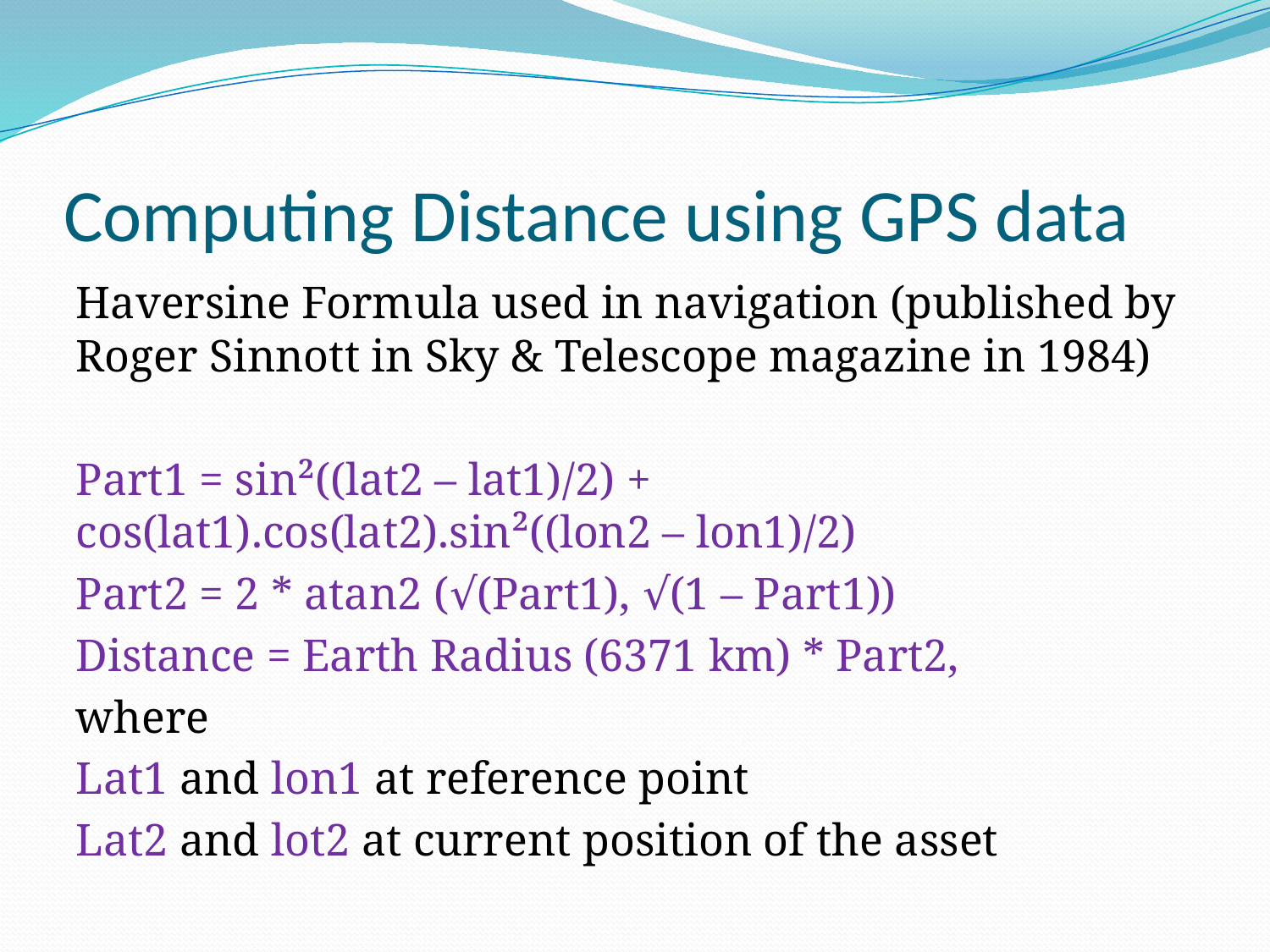

# Computing Distance using GPS data
Haversine Formula used in navigation (published by Roger Sinnott in Sky & Telescope magazine in 1984)

Part1 = sin²((lat2 – lat1)/2) + cos(lat1).cos(lat2).sin²((lon2 – lon1)/2)
Part2 = 2 * atan2 (√(Part1), √(1 – Part1))
Distance = Earth Radius (6371 km) * Part2,
where
Lat1 and lon1 at reference point
Lat2 and lot2 at current position of the asset